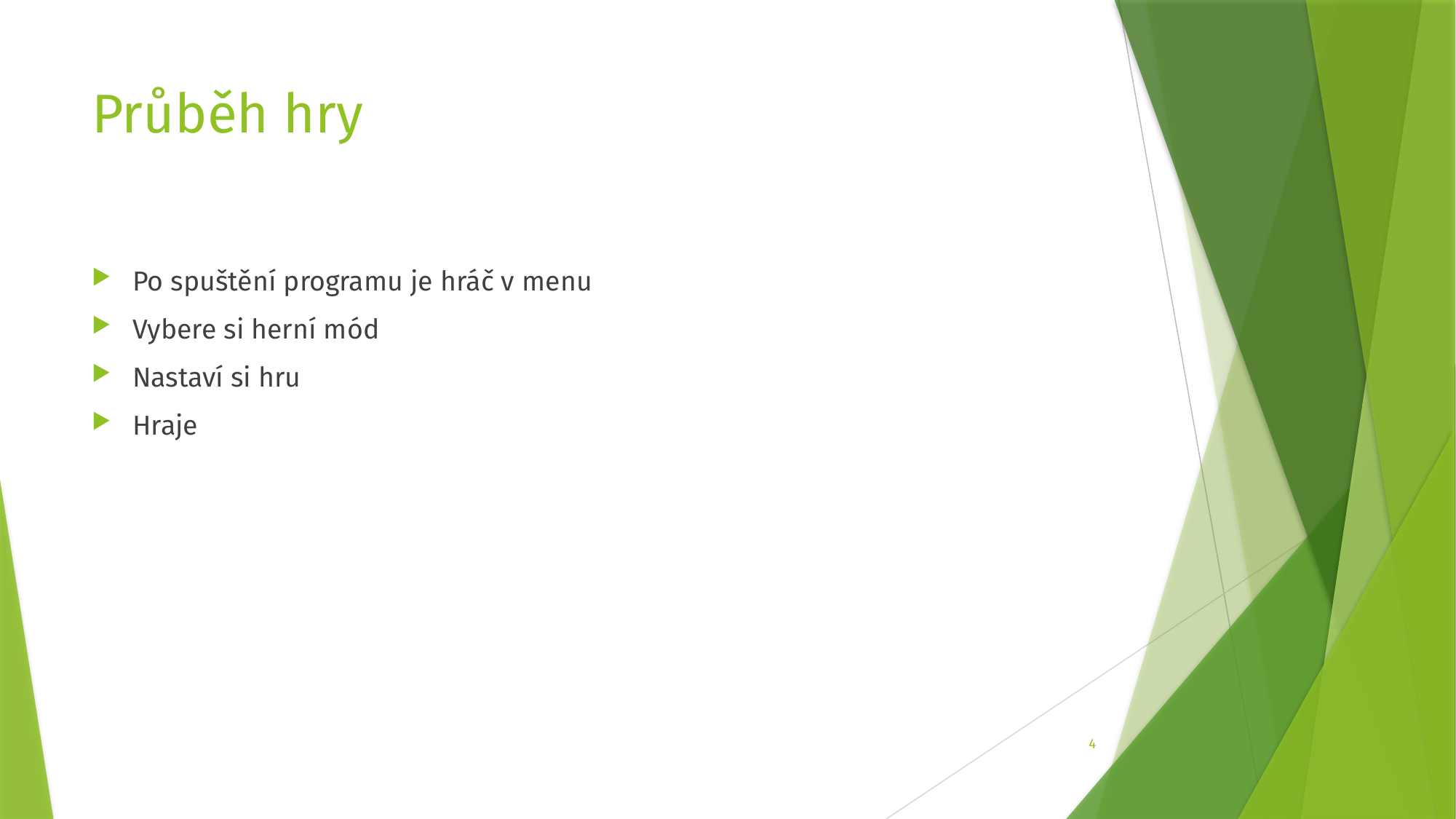

# Průběh hry
Po spuštění programu je hráč v menu
Vybere si herní mód
Nastaví si hru
Hraje
4